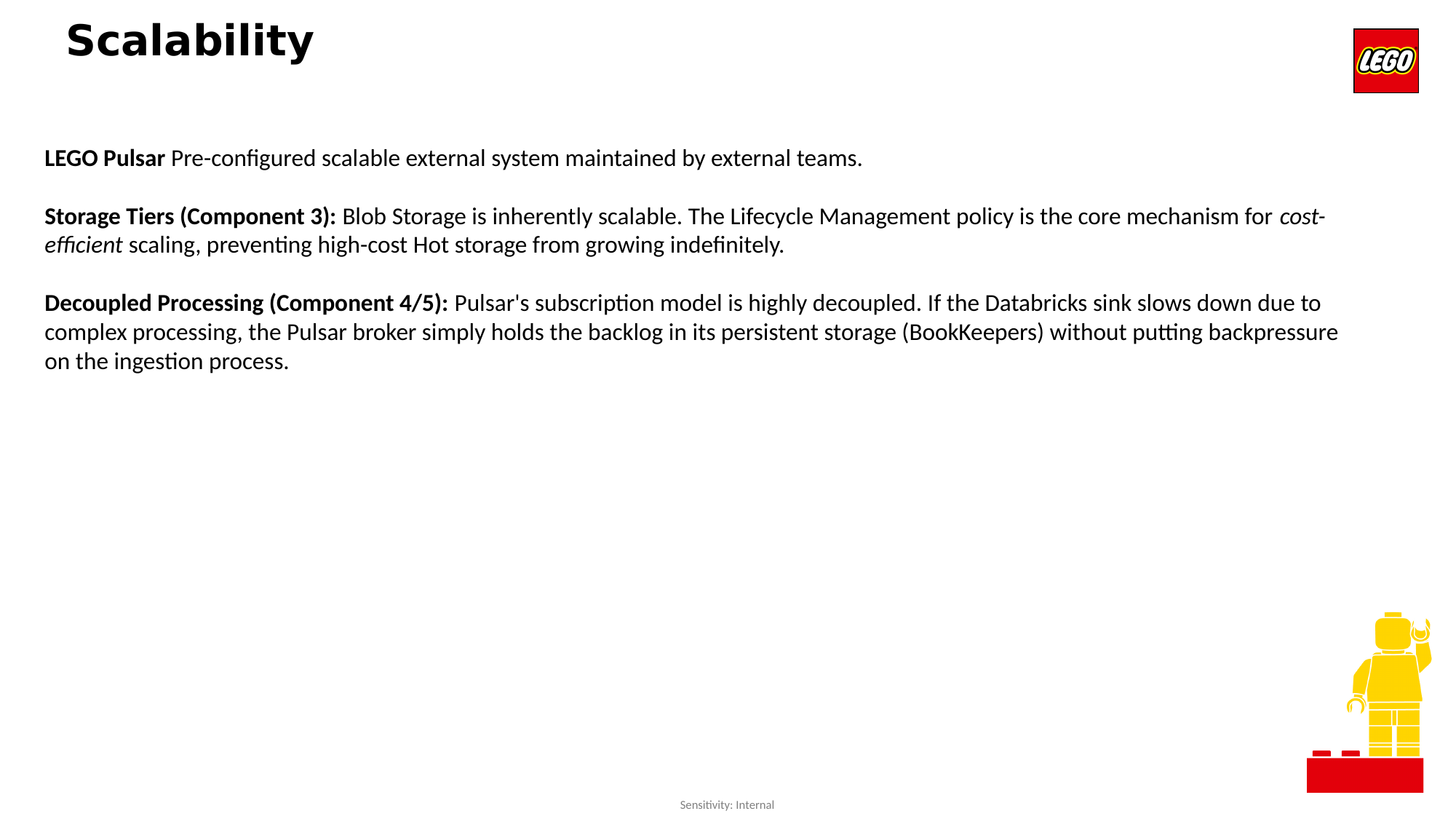

Scalability
LEGO Pulsar Pre-configured scalable external system maintained by external teams.

Storage Tiers (Component 3): Blob Storage is inherently scalable. The Lifecycle Management policy is the core mechanism for cost-efficient scaling, preventing high-cost Hot storage from growing indefinitely.

Decoupled Processing (Component 4/5): Pulsar's subscription model is highly decoupled. If the Databricks sink slows down due to complex processing, the Pulsar broker simply holds the backlog in its persistent storage (BookKeepers) without putting backpressure on the ingestion process.